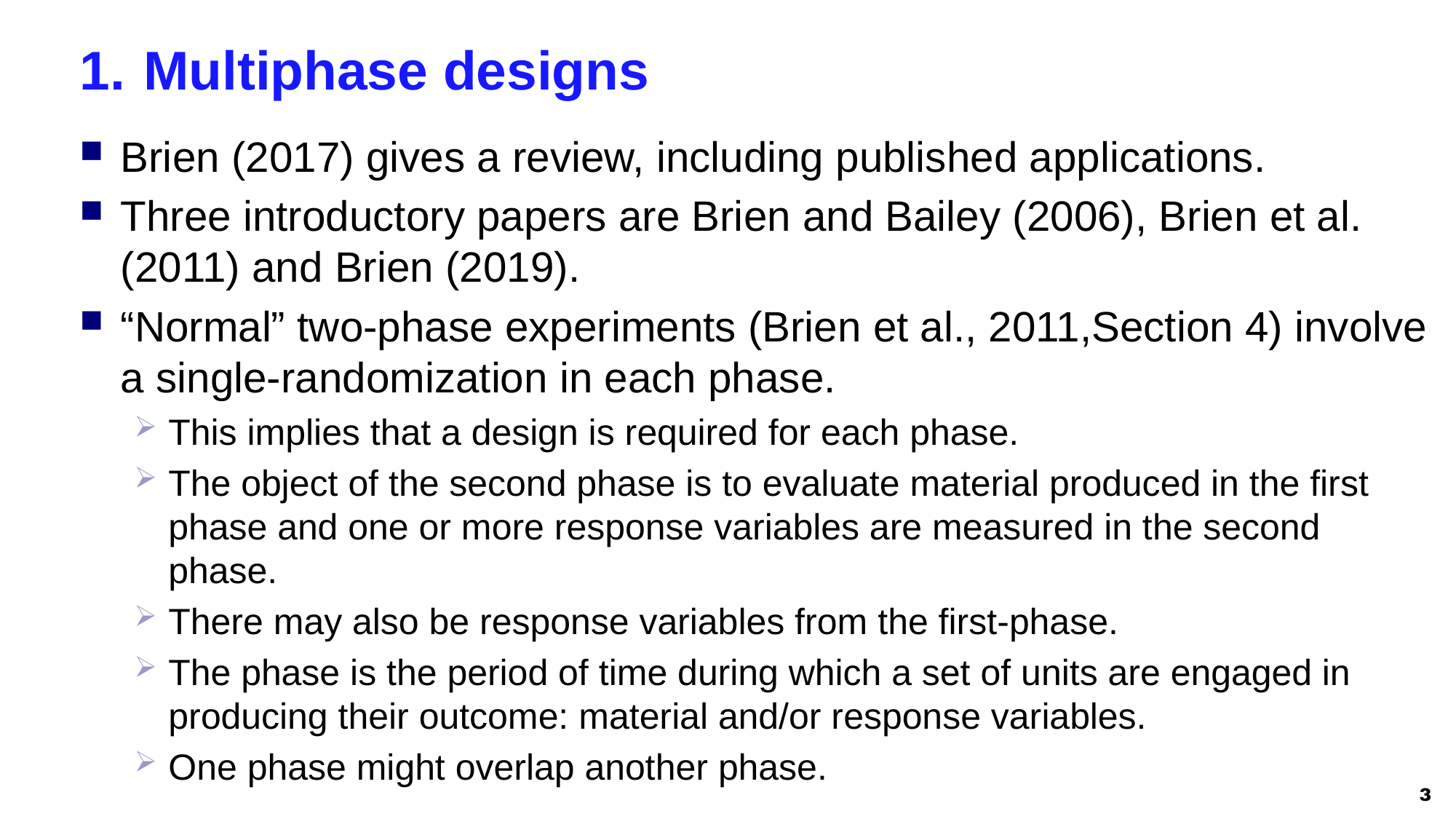

# 1.	Multiphase designs
Brien (2017) gives a review, including published applications.
Three introductory papers are Brien and Bailey (2006), Brien et al. (2011) and Brien (2019).
“Normal” two-phase experiments (Brien et al., 2011,Section 4) involve a single-randomization in each phase.
This implies that a design is required for each phase.
The object of the second phase is to evaluate material produced in the first phase and one or more response variables are measured in the second phase.
There may also be response variables from the first-phase.
The phase is the period of time during which a set of units are engaged in producing their outcome: material and/or response variables.
One phase might overlap another phase.
3